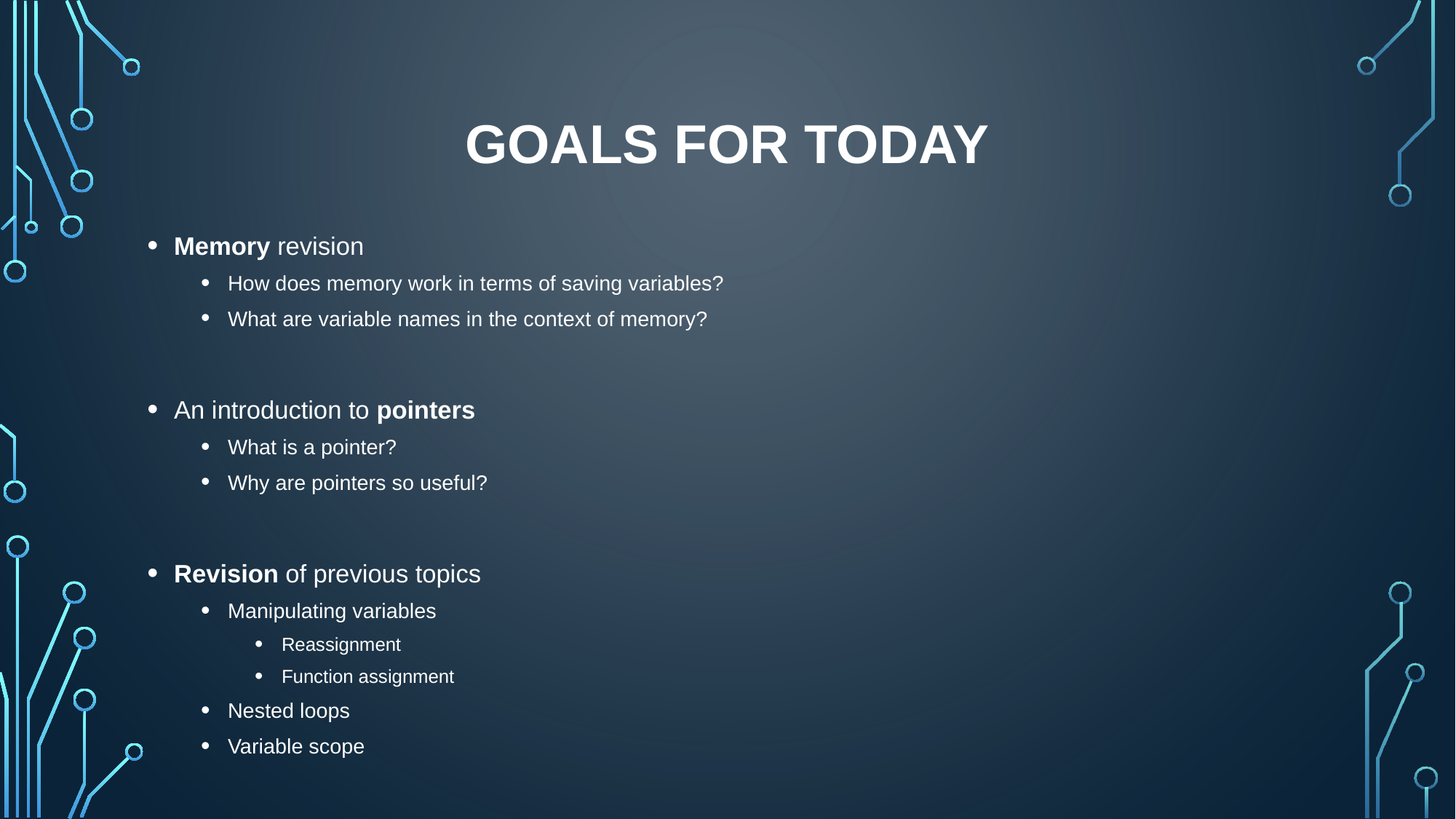

# Goals for today
Memory revision
How does memory work in terms of saving variables?
What are variable names in the context of memory?

An introduction to pointers
What is a pointer?
Why are pointers so useful?

Revision of previous topics
Manipulating variables
Reassignment
Function assignment
Nested loops
Variable scope